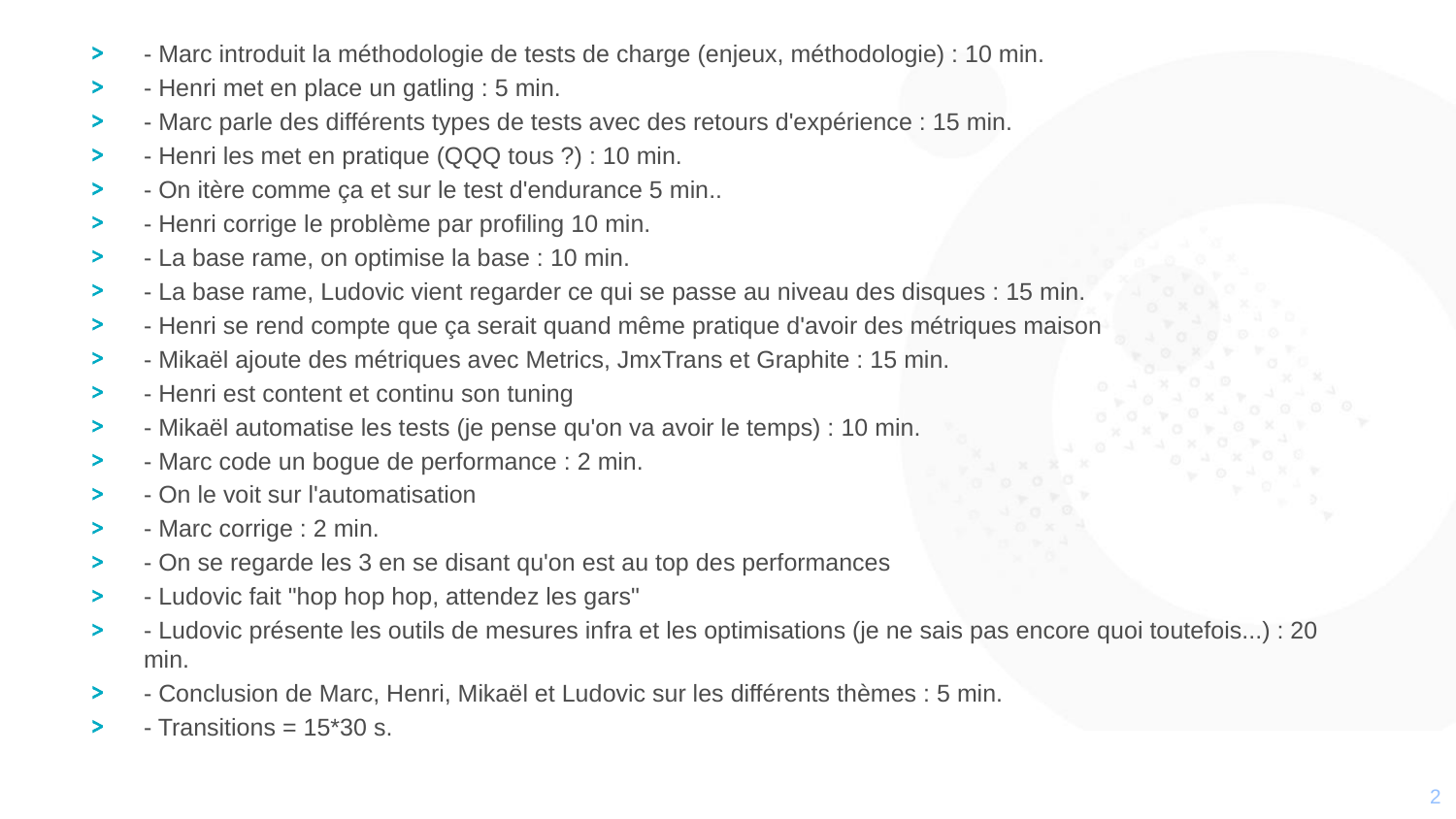

- Marc introduit la méthodologie de tests de charge (enjeux, méthodologie) : 10 min.
- Henri met en place un gatling : 5 min.
- Marc parle des différents types de tests avec des retours d'expérience : 15 min.
- Henri les met en pratique (QQQ tous ?) : 10 min.
- On itère comme ça et sur le test d'endurance 5 min..
- Henri corrige le problème par profiling 10 min.
- La base rame, on optimise la base : 10 min.
- La base rame, Ludovic vient regarder ce qui se passe au niveau des disques : 15 min.
- Henri se rend compte que ça serait quand même pratique d'avoir des métriques maison
- Mikaël ajoute des métriques avec Metrics, JmxTrans et Graphite : 15 min.
- Henri est content et continu son tuning
- Mikaël automatise les tests (je pense qu'on va avoir le temps) : 10 min.
- Marc code un bogue de performance : 2 min.
- On le voit sur l'automatisation
- Marc corrige : 2 min.
- On se regarde les 3 en se disant qu'on est au top des performances
- Ludovic fait "hop hop hop, attendez les gars"
- Ludovic présente les outils de mesures infra et les optimisations (je ne sais pas encore quoi toutefois...) : 20 min.
- Conclusion de Marc, Henri, Mikaël et Ludovic sur les différents thèmes : 5 min.
- Transitions = 15*30 s.